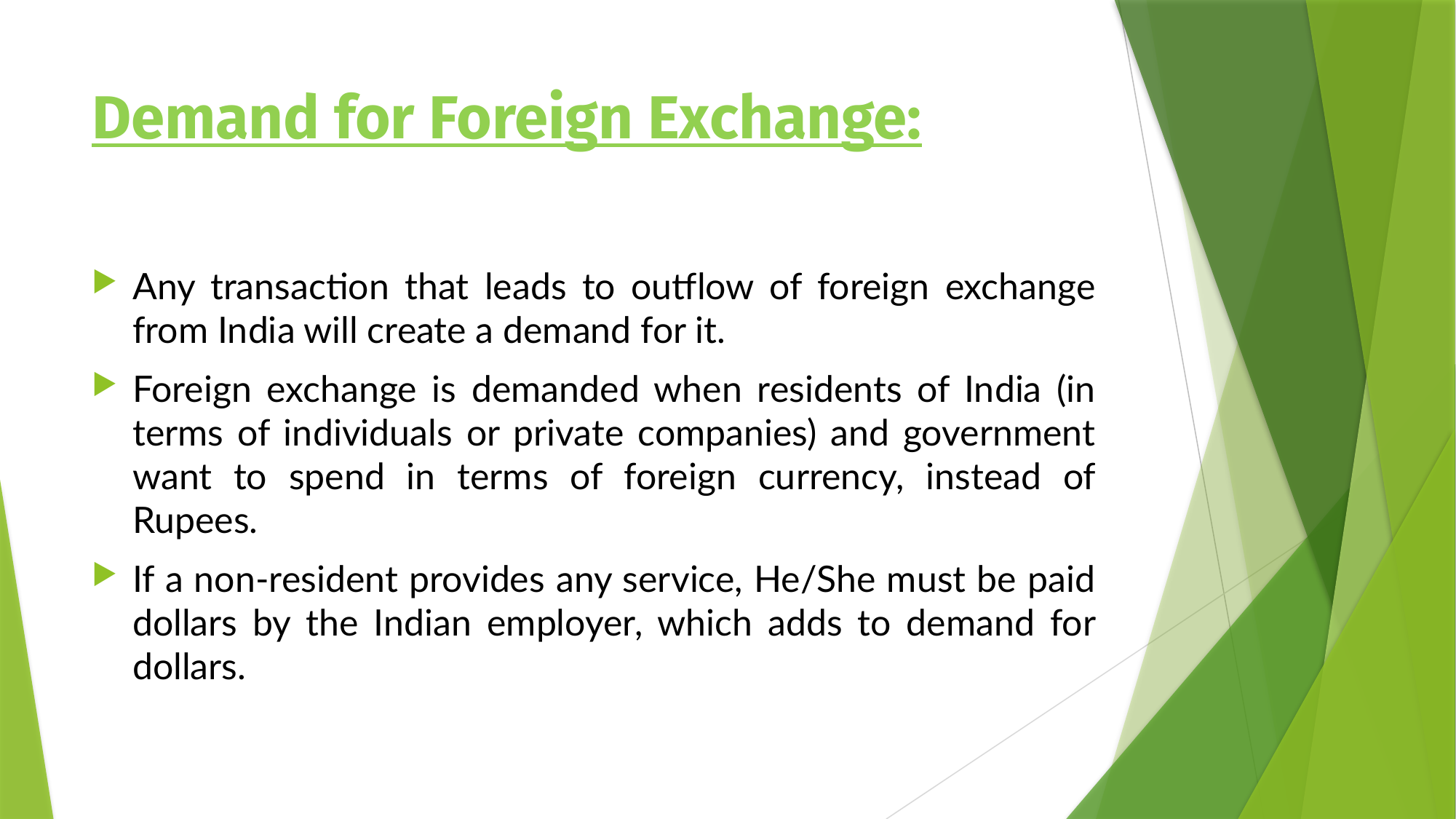

# Demand for Foreign Exchange:
Any transaction that leads to outflow of foreign exchange from India will create a demand for it.
Foreign exchange is demanded when residents of India (in terms of in­dividuals or private companies) and government want to spend in terms of foreign currency, instead of Rupees.
If a non-resident provides any service, He/She must be paid dollars by the Indian employer, which adds to demand for dollars.